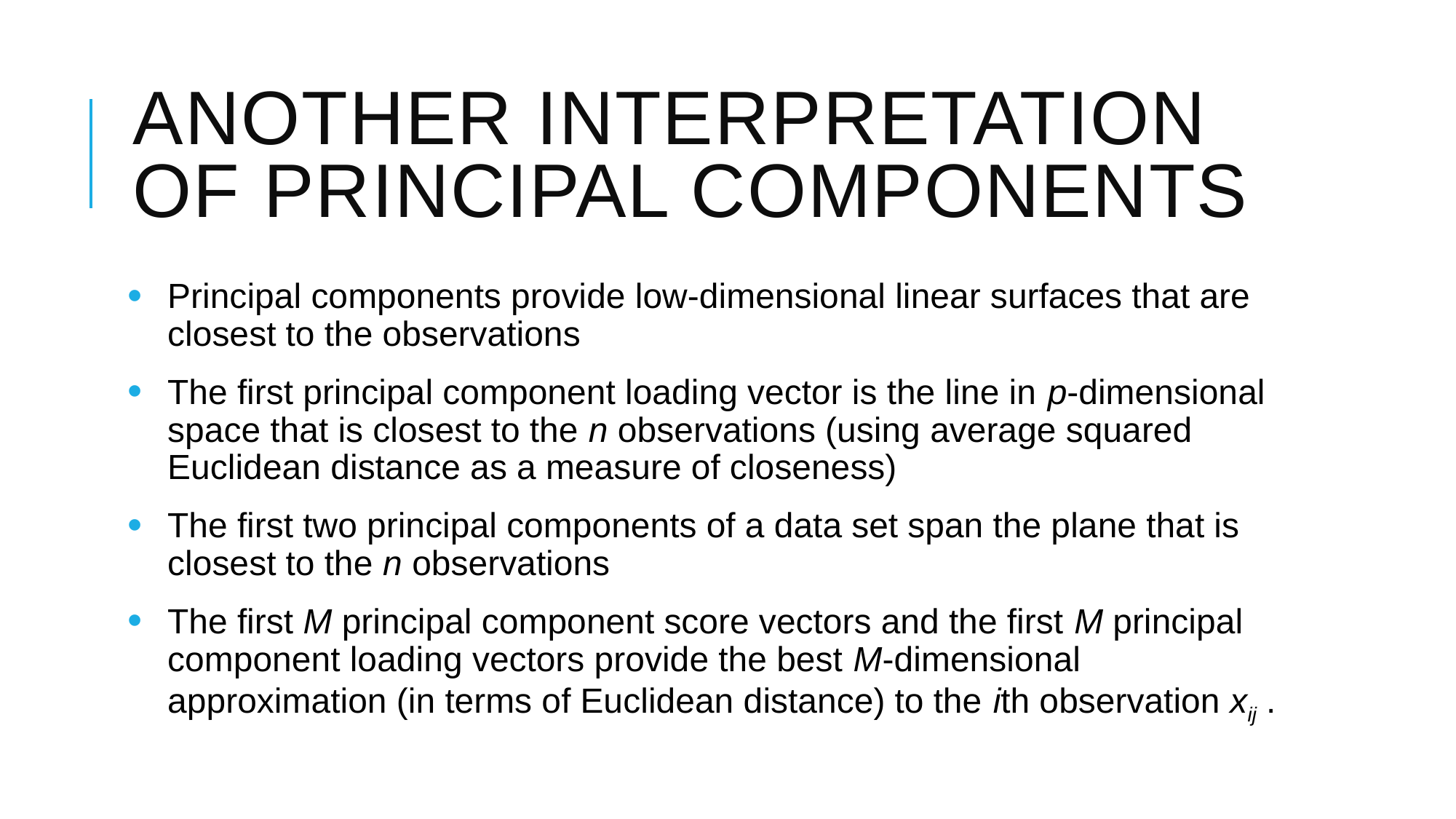

# Another interpretation of Principal Components
Principal components provide low-dimensional linear surfaces that are closest to the observations
The first principal component loading vector is the line in p-dimensional space that is closest to the n observations (using average squared Euclidean distance as a measure of closeness)
The first two principal components of a data set span the plane that is closest to the n observations
The first M principal component score vectors and the first M principal component loading vectors provide the best M-dimensional approximation (in terms of Euclidean distance) to the ith observation xij .